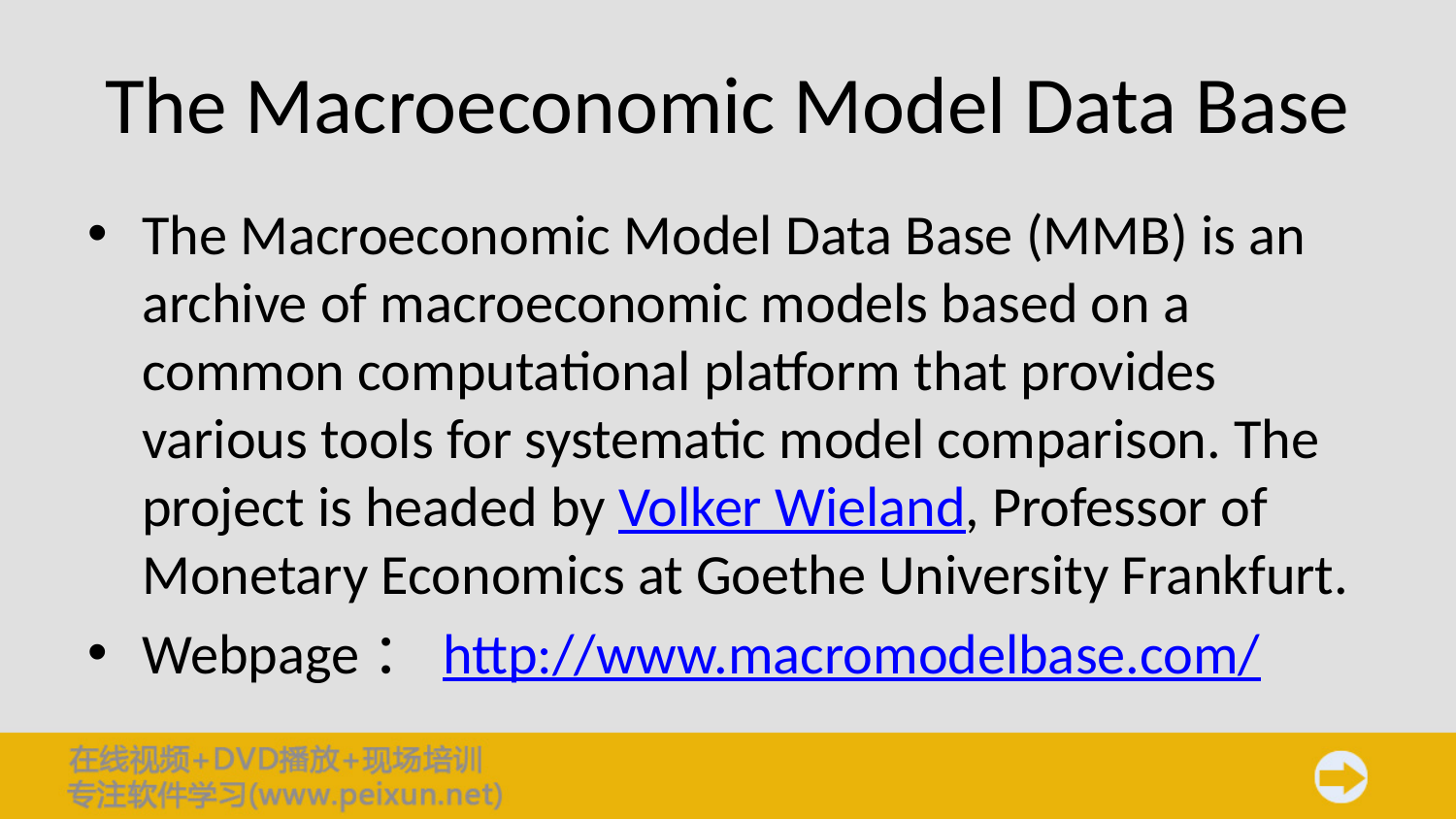

# The Macroeconomic Model Data Base
The Macroeconomic Model Data Base (MMB) is an archive of macroeconomic models based on a common computational platform that provides various tools for systematic model comparison. The project is headed by Volker Wieland, Professor of Monetary Economics at Goethe University Frankfurt.
Webpage：http://www.macromodelbase.com/